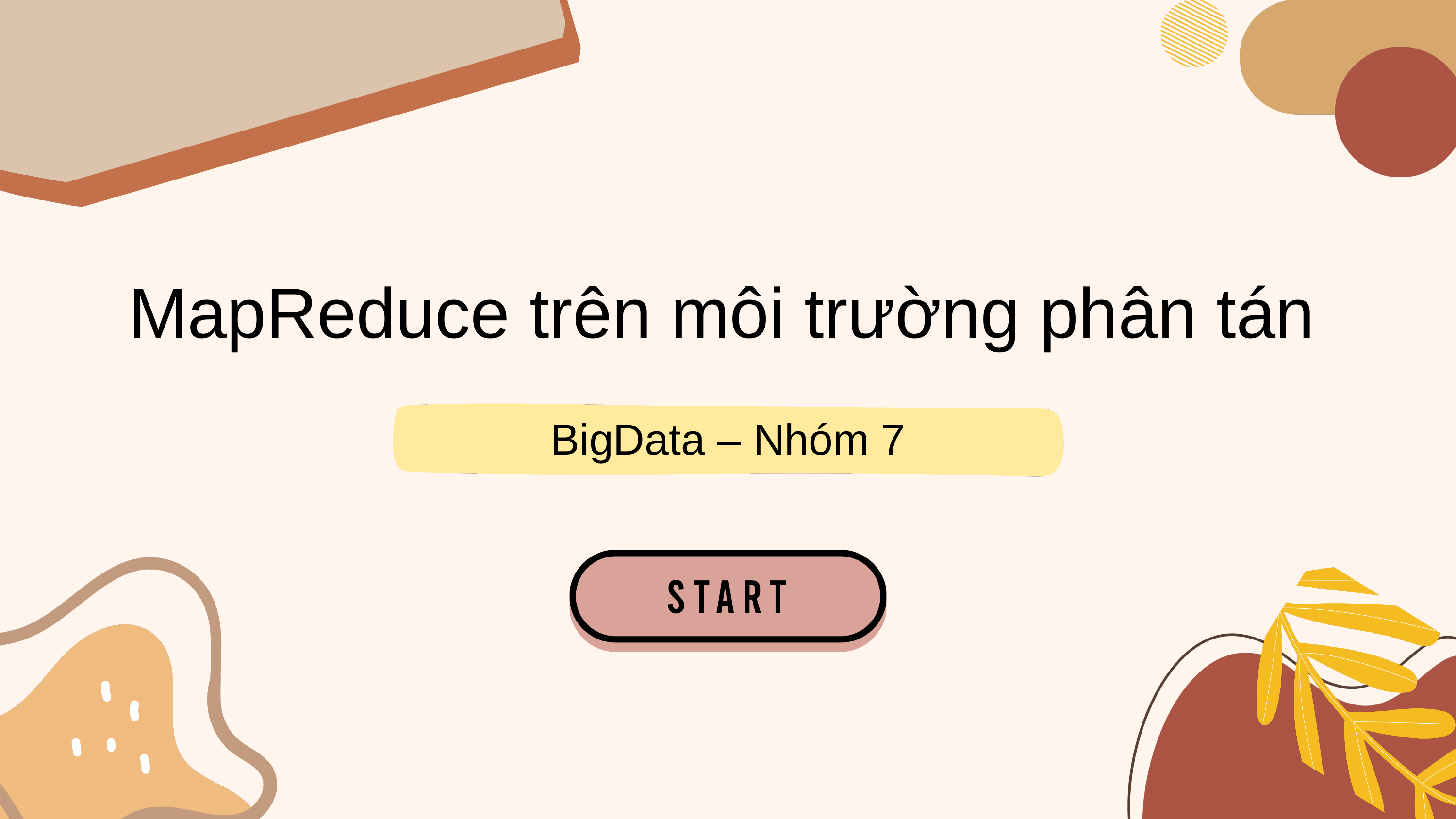

MapReduce trên môi trường phân tán

BigData – Nhóm 7